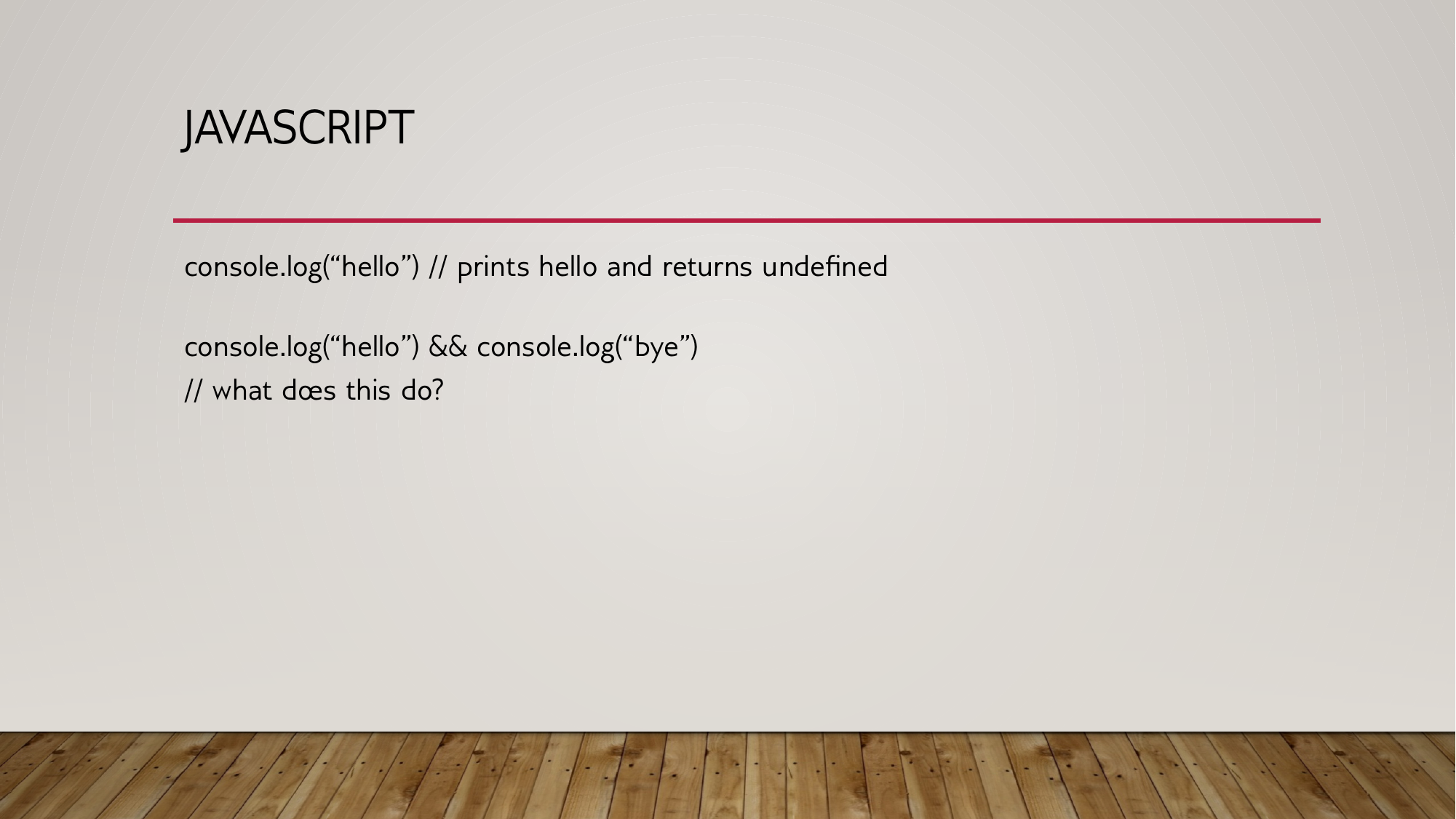

# JavaScript
console.log(“hello”) // prints hello and returns undefined

console.log(“hello”) && console.log(“bye”)
// what does this do?